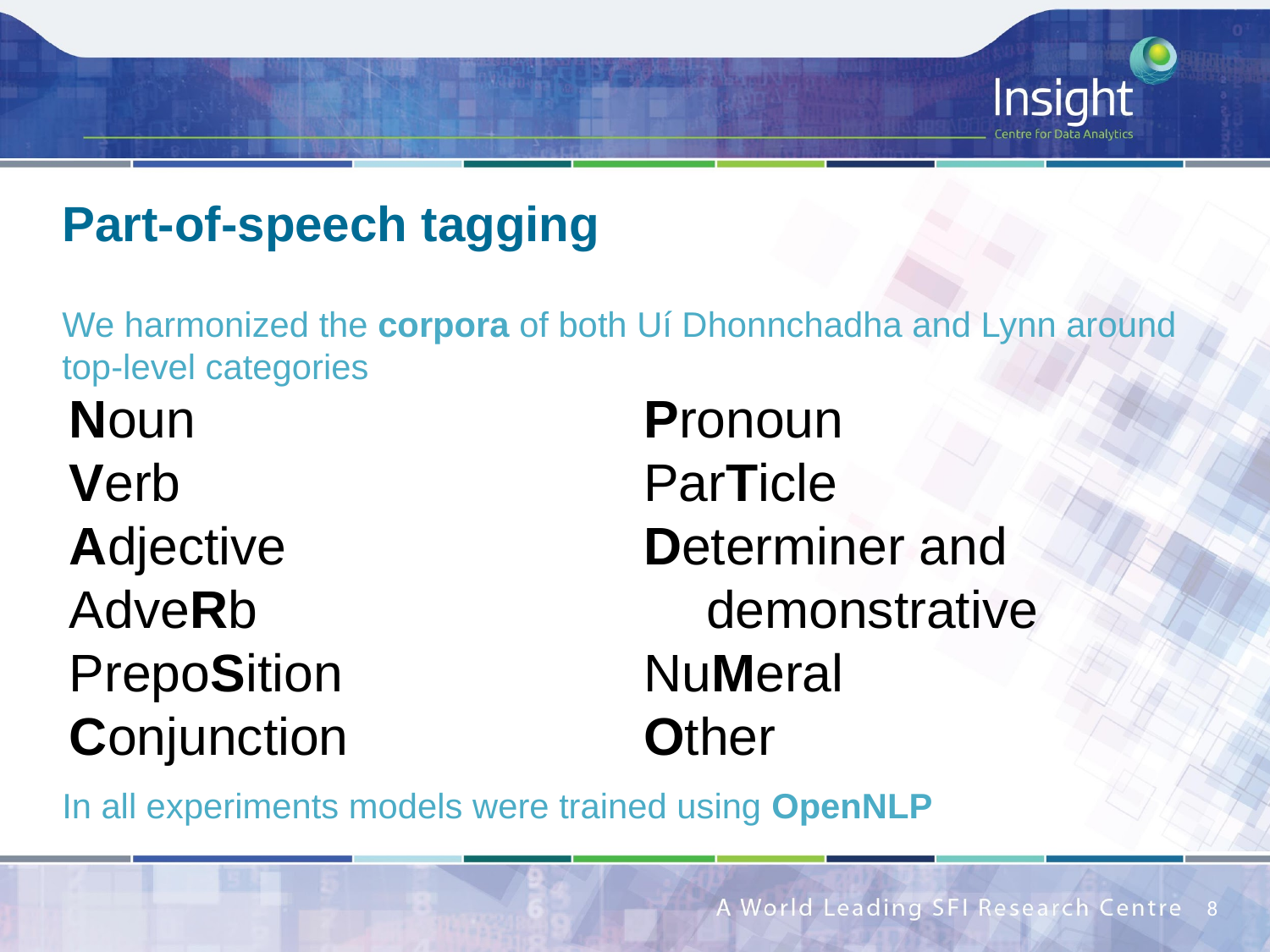

# Part-of-speech tagging
We harmonized the corpora of both Uí Dhonnchadha and Lynn around top-level categories

Noun
Verb
Adjective
AdveRb
PrepoSition
Conjunction
Pronoun
ParTicle
Determiner and demonstrative
NuMeral
Other
In all experiments models were trained using OpenNLP

8